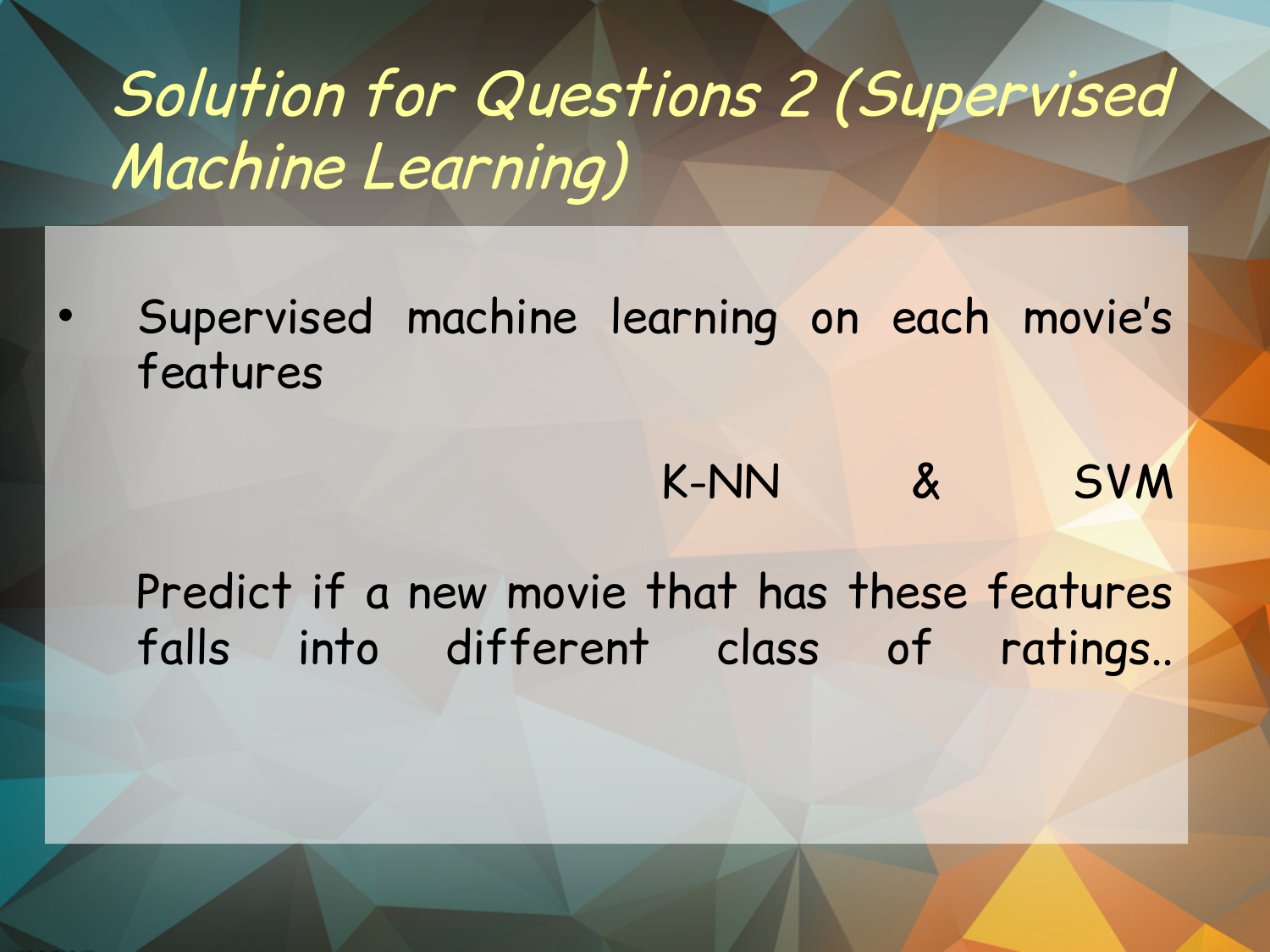

Solution for Questions 2 (Supervised Machine Learning)
# Supervised machine learning on each movie’s features K-NN & SVM Predict if a new movie that has these features falls into different class of ratings..